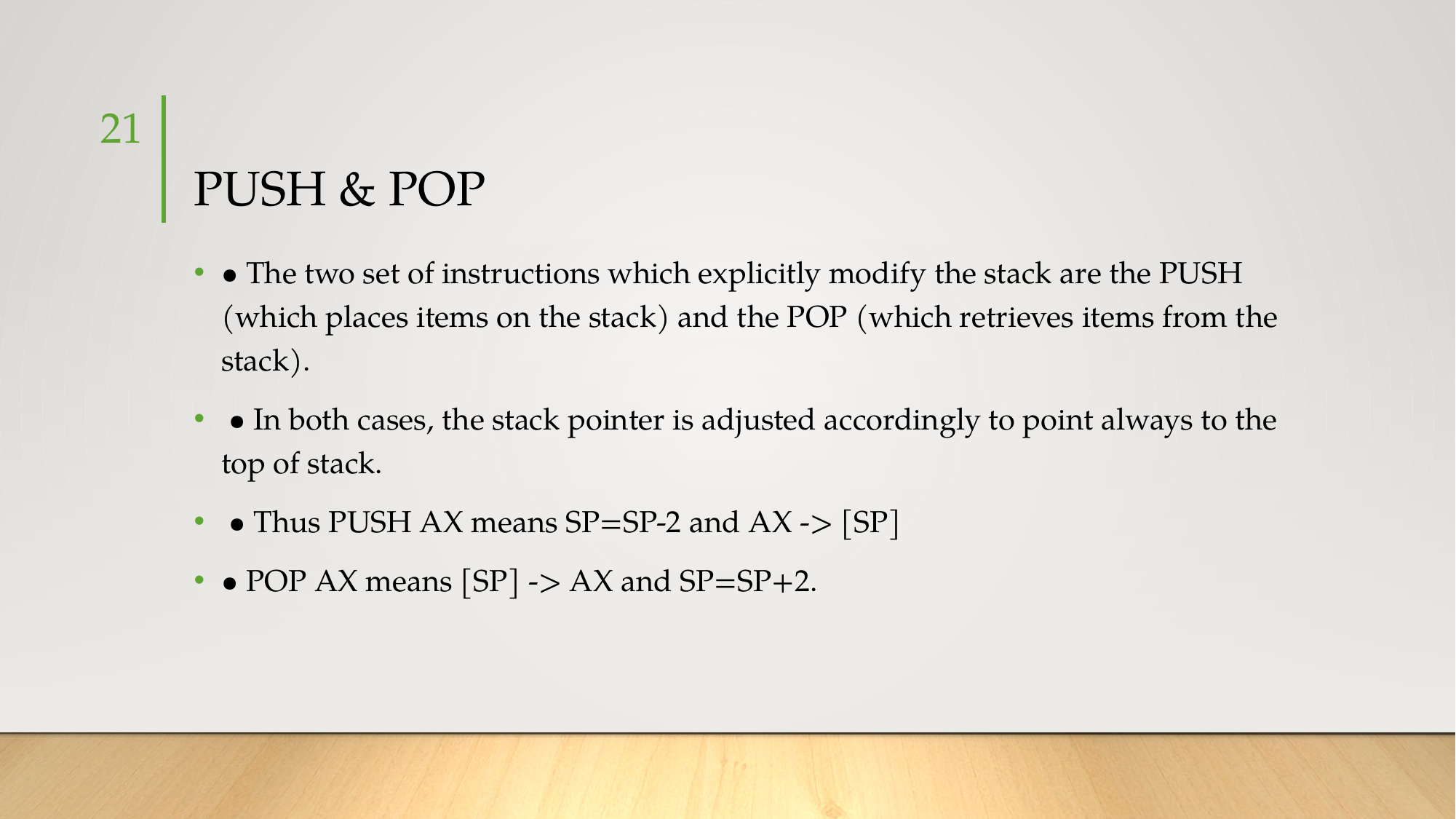

21
# PUSH & POP
• The two set of instructions which explicitly modify the stack are the PUSH (which places items on the stack) and the POP (which retrieves items from the stack).
 • In both cases, the stack pointer is adjusted accordingly to point always to the top of stack.
 • Thus PUSH AX means SP=SP-2 and AX -> [SP]
• POP AX means [SP] -> AX and SP=SP+2.